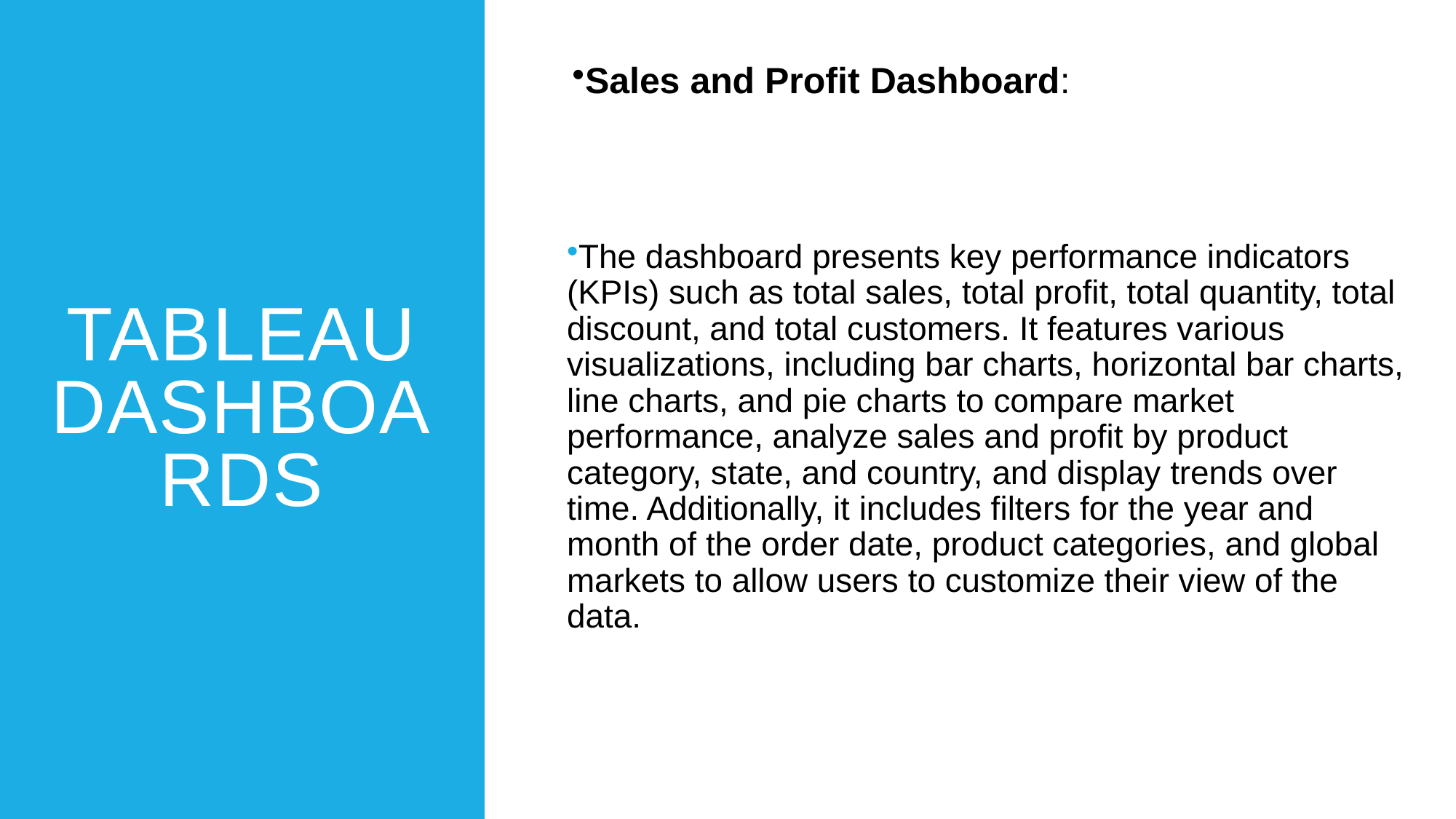

Sales and Profit Dashboard:
Tableau Dashboards
The dashboard presents key performance indicators (KPIs) such as total sales, total profit, total quantity, total discount, and total customers. It features various visualizations, including bar charts, horizontal bar charts, line charts, and pie charts to compare market performance, analyze sales and profit by product category, state, and country, and display trends over time. Additionally, it includes filters for the year and month of the order date, product categories, and global markets to allow users to customize their view of the data.